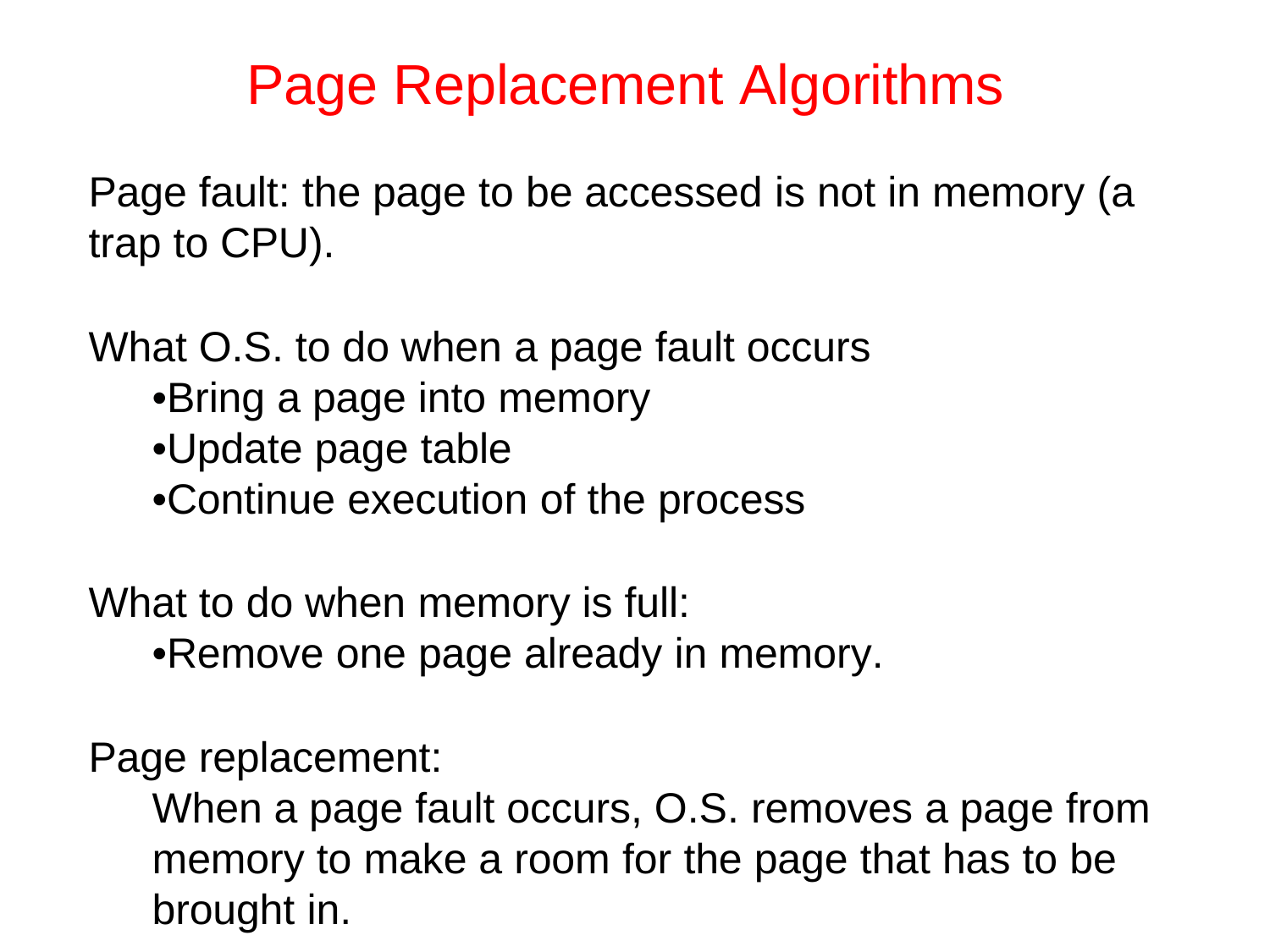

# Page Replacement Algorithms
Page fault: the page to be accessed is not in memory (a trap to CPU).

What O.S. to do when a page fault occurs
•Bring a page into memory
•Update page table
•Continue execution of the process

What to do when memory is full:
•Remove one page already in memory.

Page replacement:
When a page fault occurs, O.S. removes a page from memory to make a room for the page that has to be brought in.